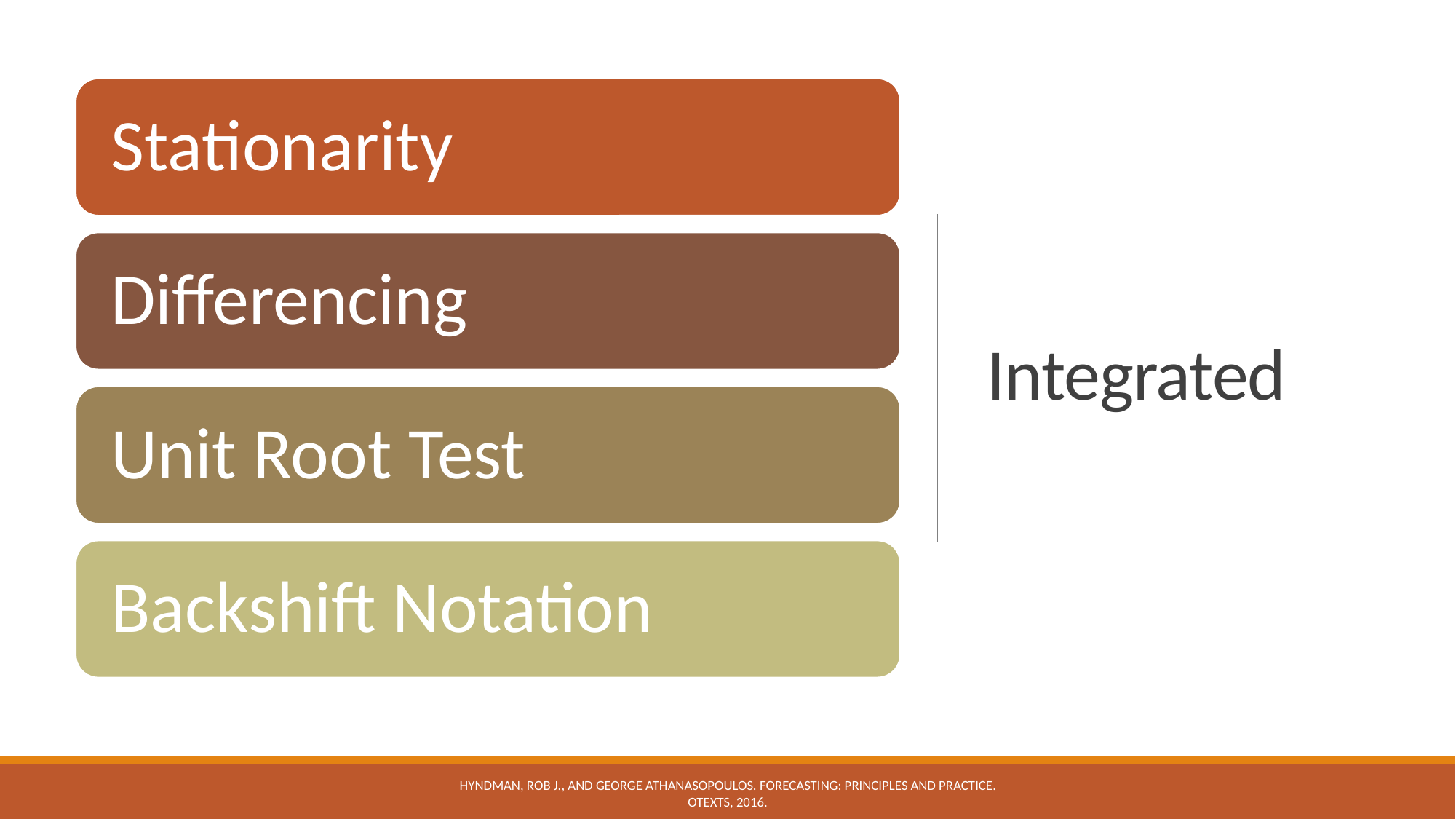

# Integrated
Stationarity
Differencing
Unit Root Test
Backshift Notation

Hyndman, Rob J., and George Athanasopoulos. Forecasting: Principles and Practice. OTexts, 2016.